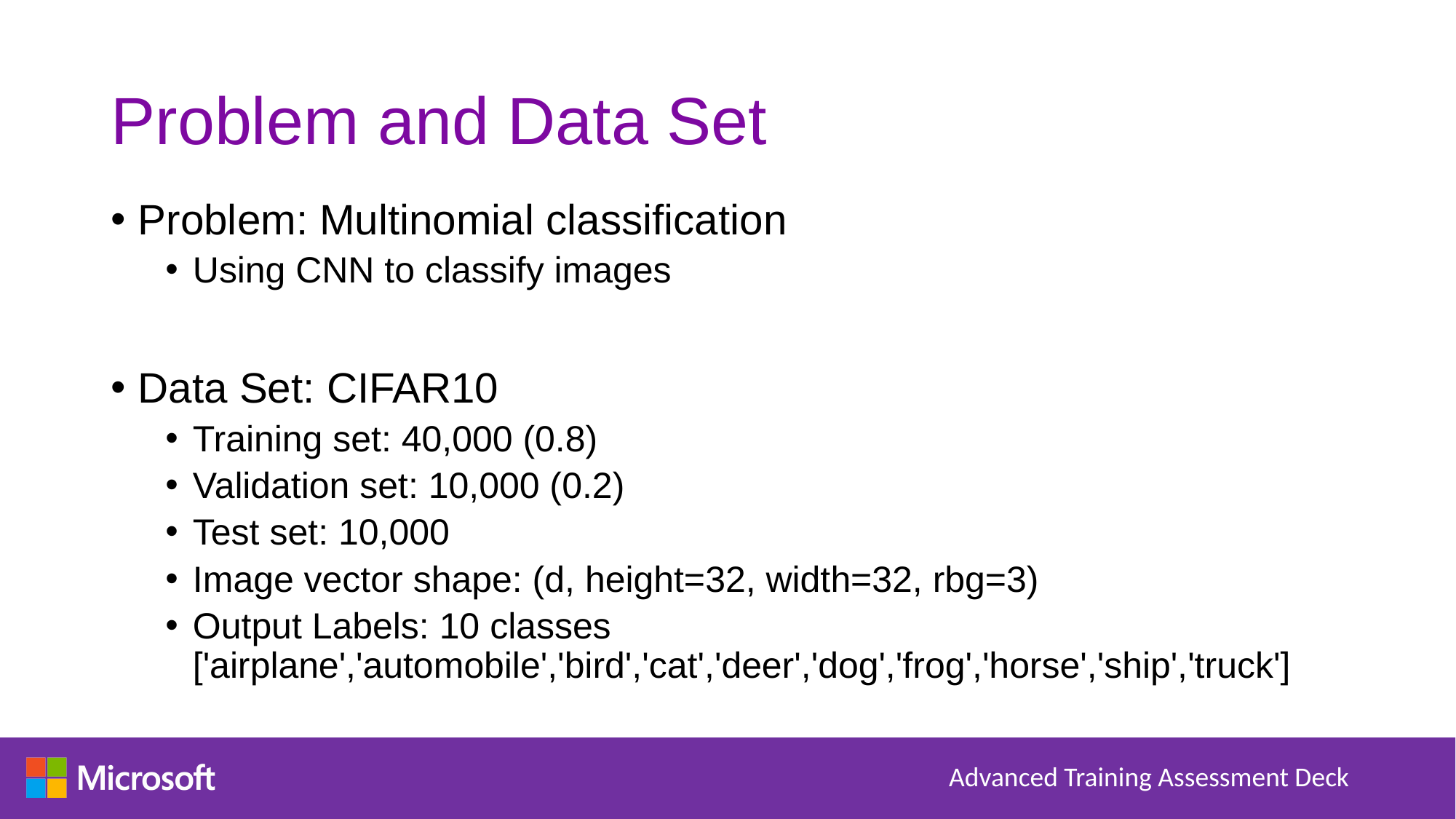

# Problem and Data Set
Problem: Multinomial classification
Using CNN to classify images

Data Set: CIFAR10
Training set: 40,000 (0.8)
Validation set: 10,000 (0.2)
Test set: 10,000
Image vector shape: (d, height=32, width=32, rbg=3)
Output Labels: 10 classes ['airplane','automobile','bird','cat','deer','dog','frog','horse','ship','truck']